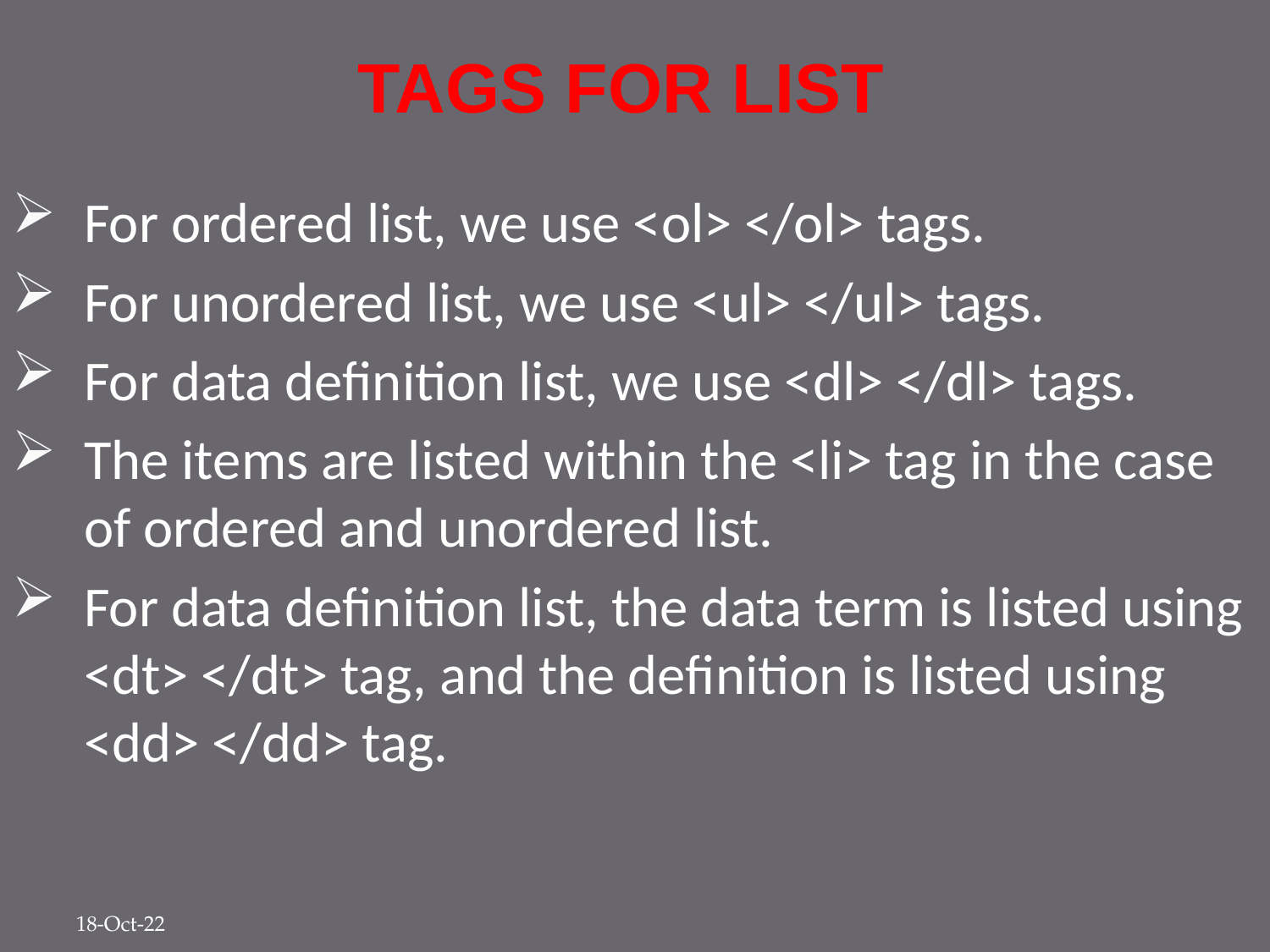

# tags for list
For ordered list, we use <ol> </ol> tags.
For unordered list, we use <ul> </ul> tags.
For data definition list, we use <dl> </dl> tags.
The items are listed within the <li> tag in the case of ordered and unordered list.
For data definition list, the data term is listed using <dt> </dt> tag, and the definition is listed using <dd> </dd> tag.

18-Oct-22